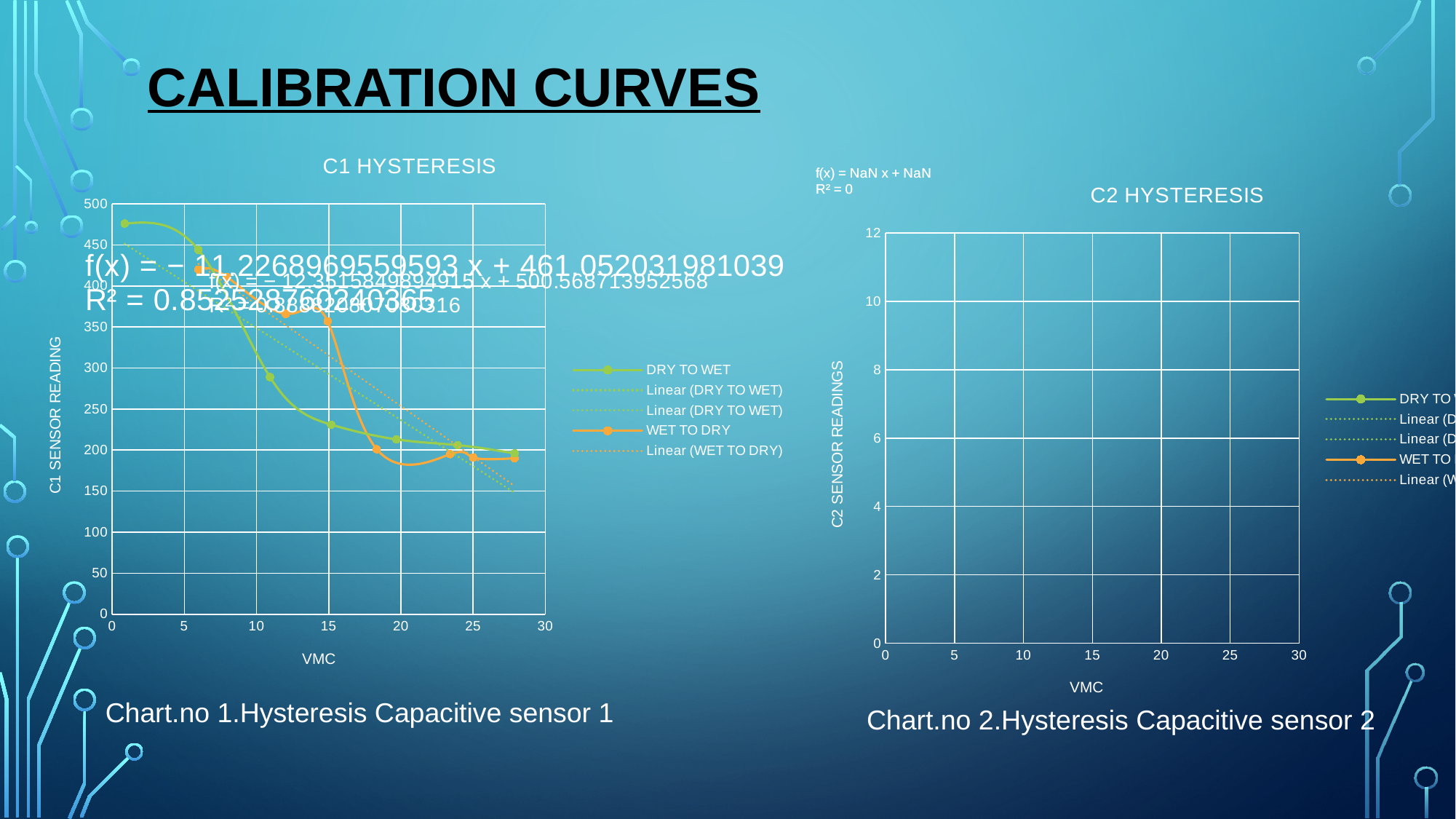

# Calibration curves

### Chart: C1 HYSTERESIS

| Category |  |  |
|---|---|---|

### Chart: C2 HYSTERESIS

| Category |  |  |
|---|---|---|
Chart.no 1.Hysteresis Capacitive sensor 1
Chart.no 2.Hysteresis Capacitive sensor 2